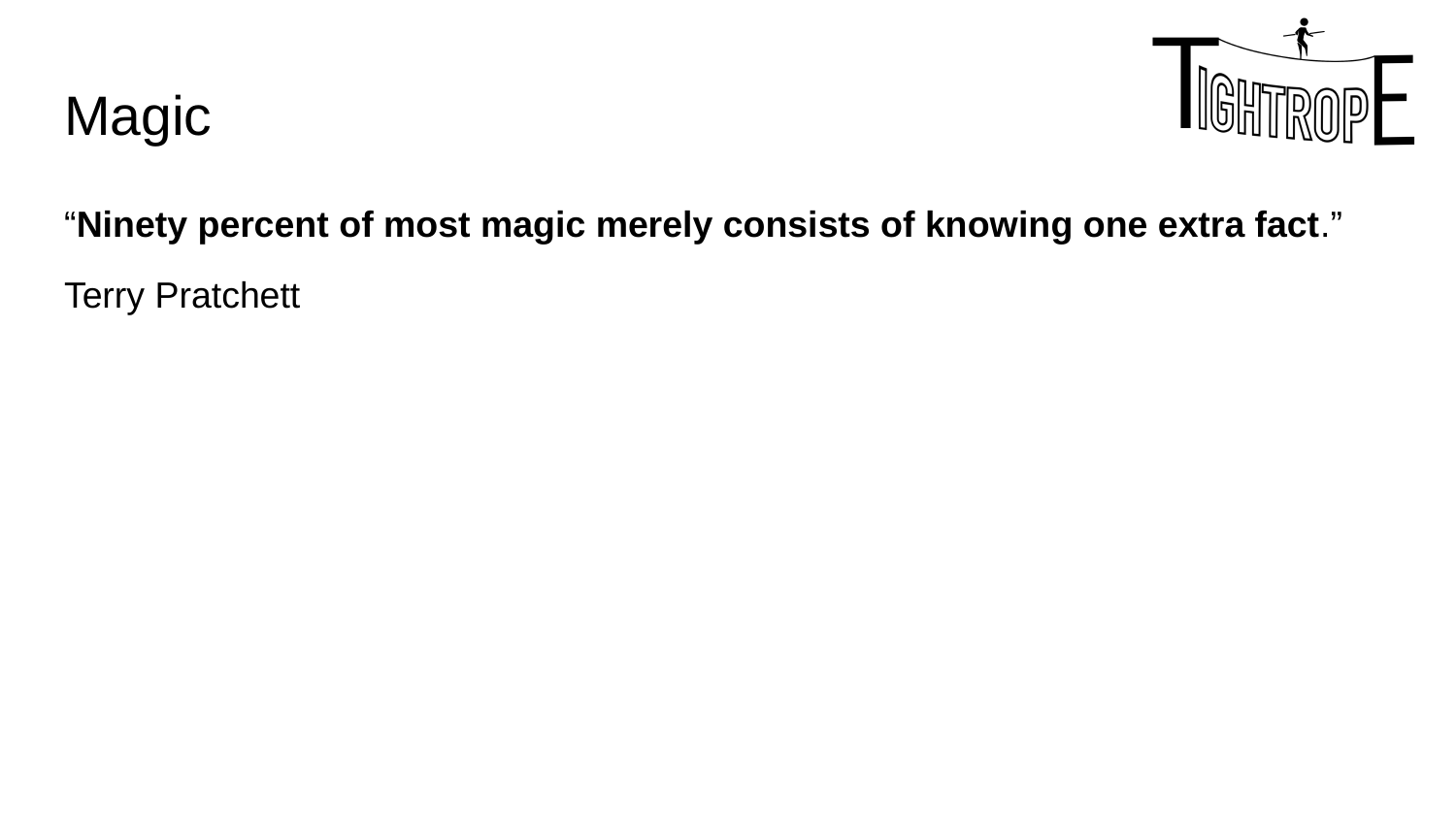

# Magic
“Ninety percent of most magic merely consists of knowing one extra fact.”
Terry Pratchett